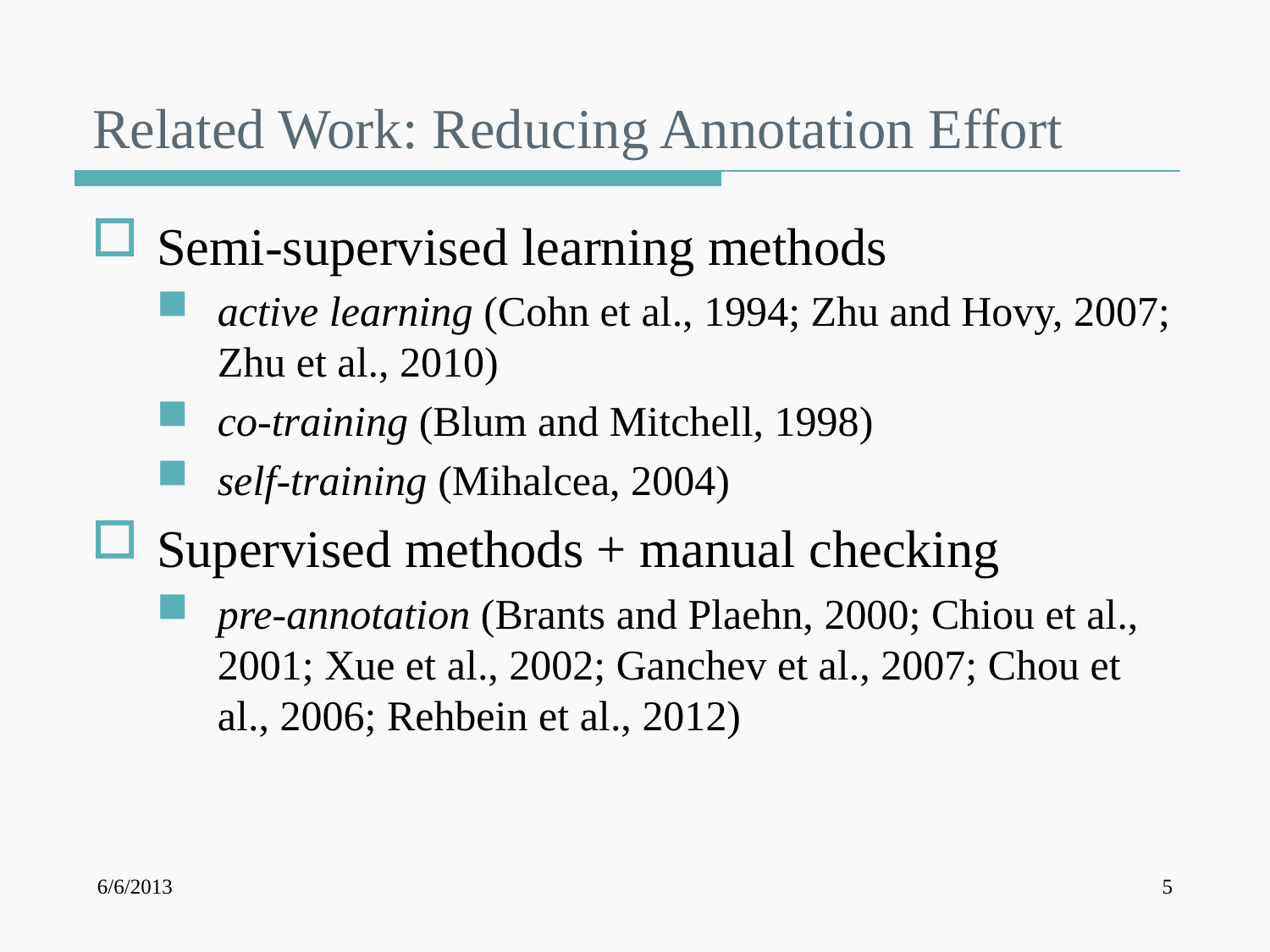

# Related Work: Reducing Annotation Effort
Semi-supervised learning methods
active learning (Cohn et al., 1994; Zhu and Hovy, 2007; Zhu et al., 2010)
co-training (Blum and Mitchell, 1998)
self-training (Mihalcea, 2004)
Supervised methods + manual checking
pre-annotation (Brants and Plaehn, 2000; Chiou et al., 2001; Xue et al., 2002; Ganchev et al., 2007; Chou et al., 2006; Rehbein et al., 2012)
6/6/2013
5